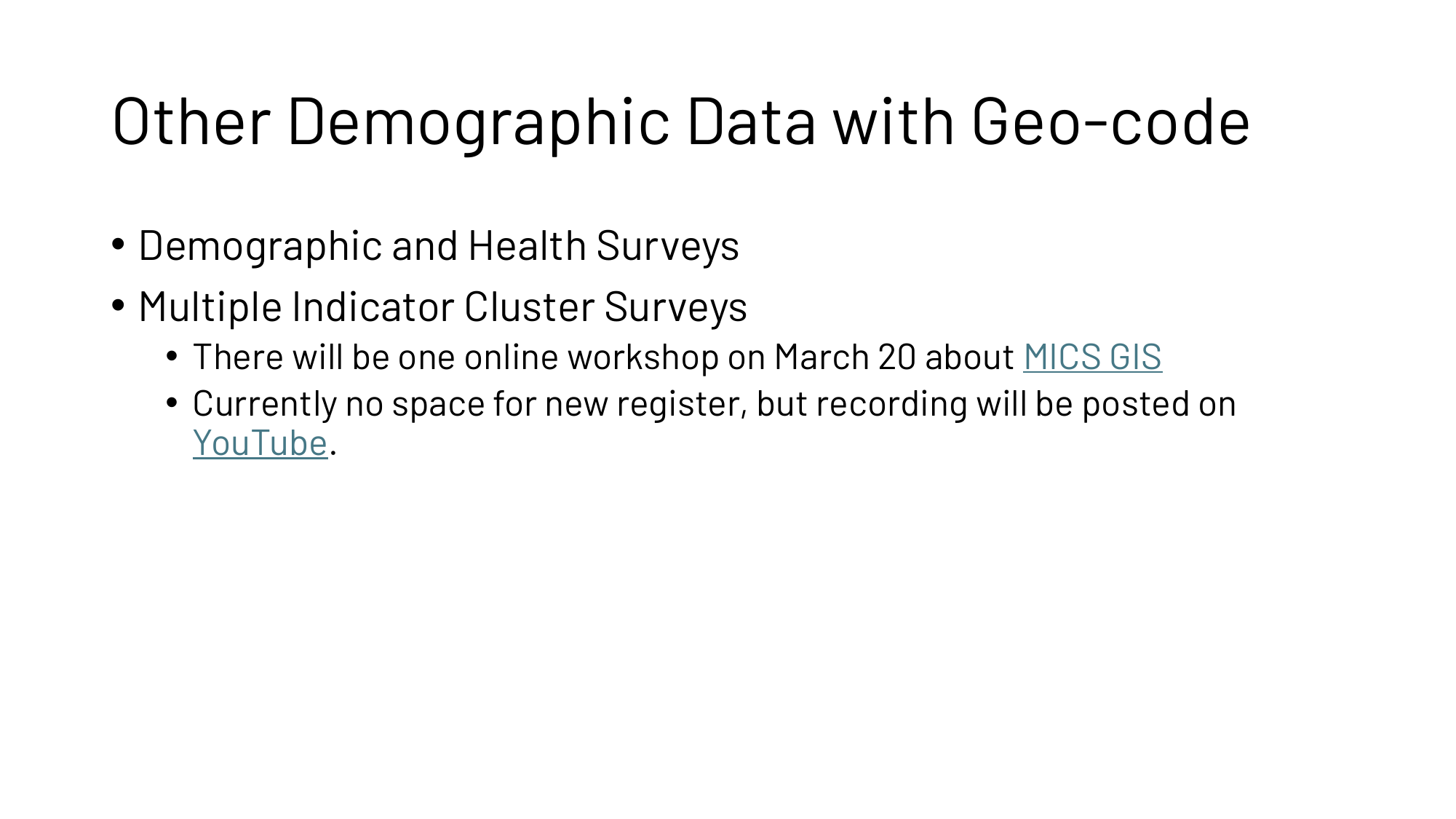

# Other Demographic Data with Geo-code
Demographic and Health Surveys
Multiple Indicator Cluster Surveys
There will be one online workshop on March 20 about MICS GIS
Currently no space for new register, but recording will be posted on YouTube.